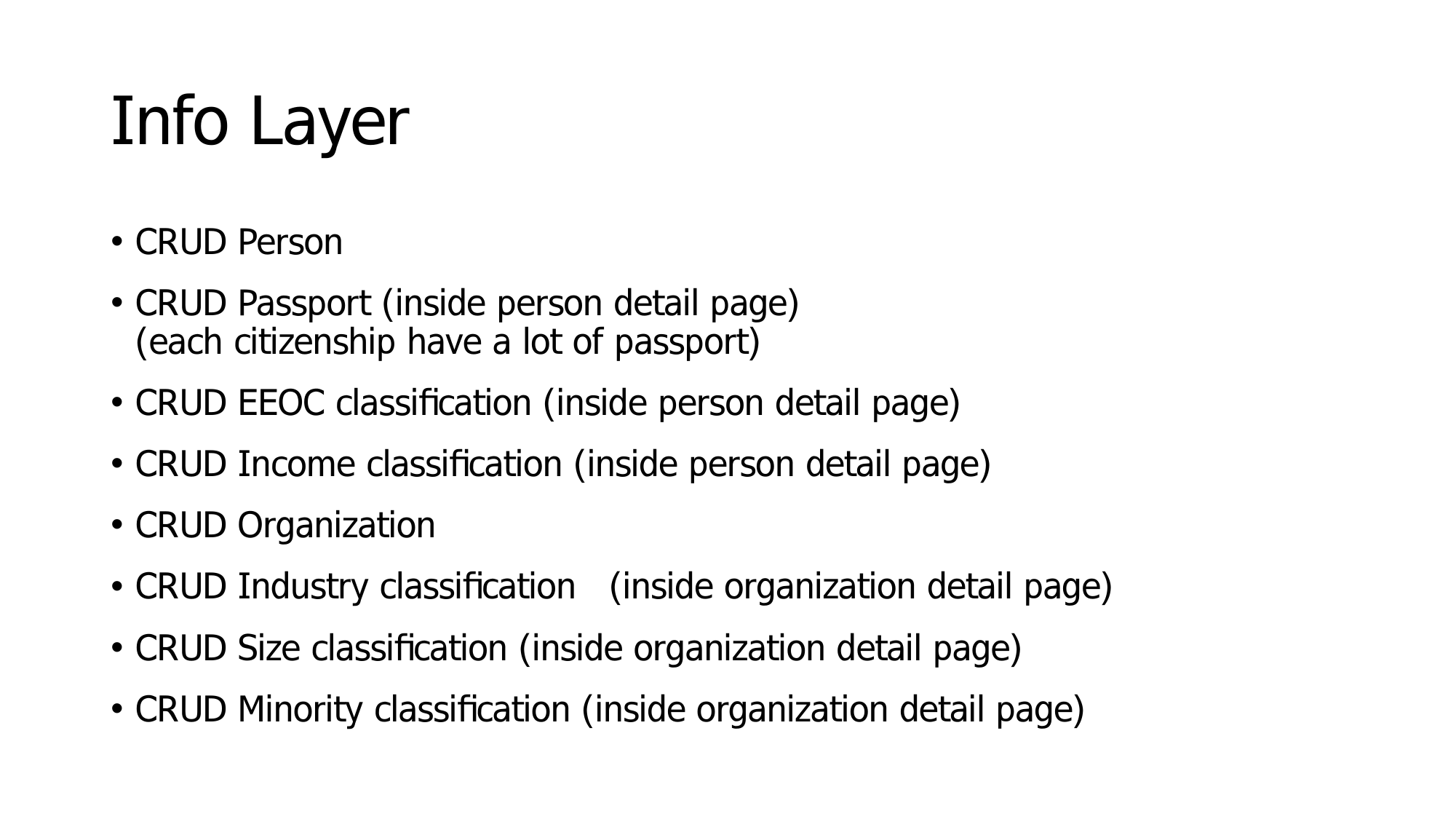

# Info Layer
CRUD Person
CRUD Passport (inside person detail page)
(each citizenship have a lot of passport)
CRUD EEOC classification (inside person detail page)
CRUD Income classification (inside person detail page)
CRUD Organization
CRUD Industry classification   (inside organization detail page)
CRUD Size classification (inside organization detail page)
CRUD Minority classification (inside organization detail page)